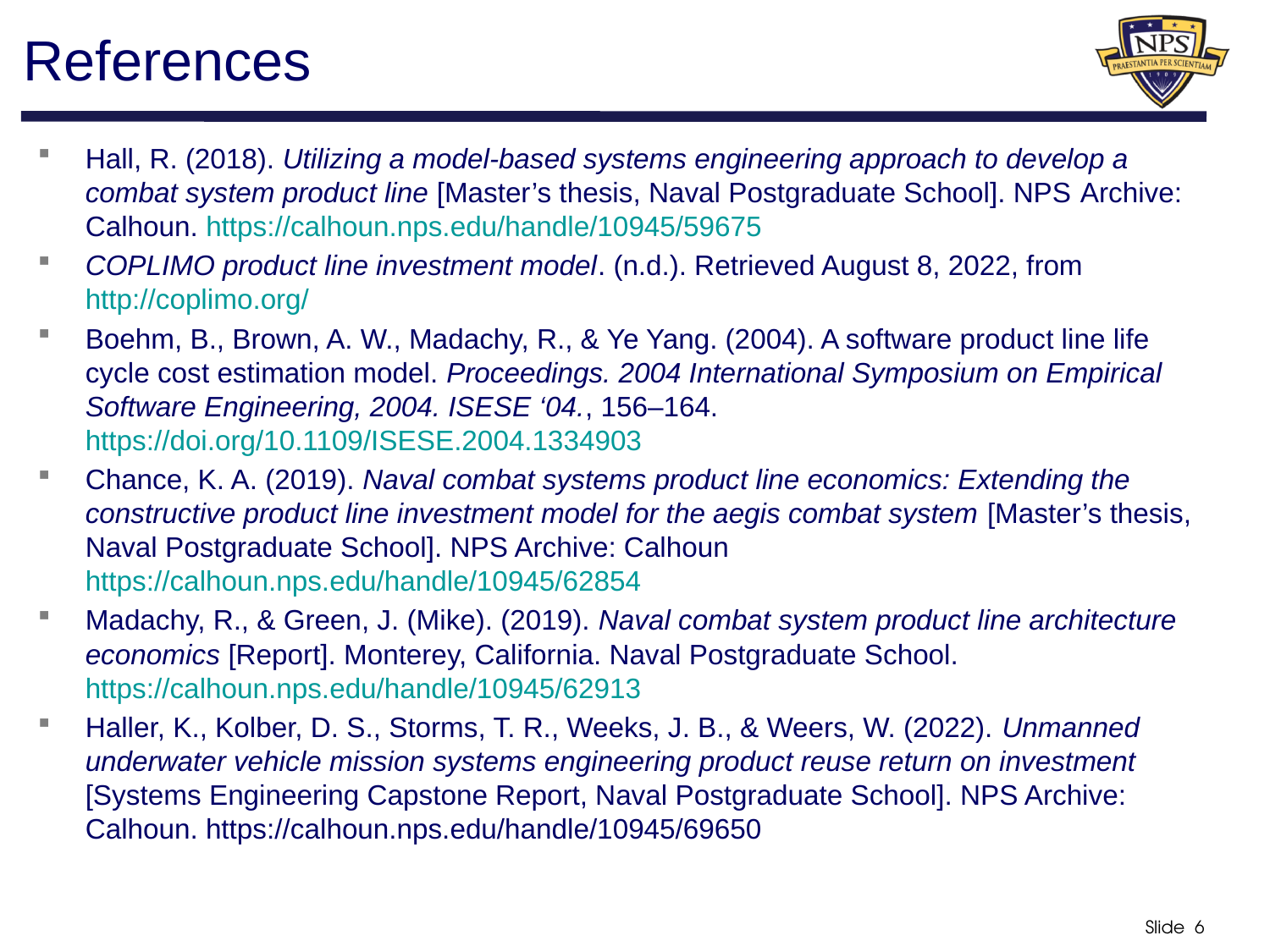

# References
Hall, R. (2018). Utilizing a model-based systems engineering approach to develop a combat system product line [Master’s thesis, Naval Postgraduate School]. NPS Archive: Calhoun. https://calhoun.nps.edu/handle/10945/59675
COPLIMO product line investment model. (n.d.). Retrieved August 8, 2022, from http://coplimo.org/
Boehm, B., Brown, A. W., Madachy, R., & Ye Yang. (2004). A software product line life cycle cost estimation model. Proceedings. 2004 International Symposium on Empirical Software Engineering, 2004. ISESE ‘04., 156–164. https://doi.org/10.1109/ISESE.2004.1334903
Chance, K. A. (2019). Naval combat systems product line economics: Extending the constructive product line investment model for the aegis combat system [Master’s thesis, Naval Postgraduate School]. NPS Archive: Calhoun https://calhoun.nps.edu/handle/10945/62854
Madachy, R., & Green, J. (Mike). (2019). Naval combat system product line architecture economics [Report]. Monterey, California. Naval Postgraduate School. https://calhoun.nps.edu/handle/10945/62913
Haller, K., Kolber, D. S., Storms, T. R., Weeks, J. B., & Weers, W. (2022). Unmanned underwater vehicle mission systems engineering product reuse return on investment [Systems Engineering Capstone Report, Naval Postgraduate School]. NPS Archive: Calhoun. https://calhoun.nps.edu/handle/10945/69650

Slide  6